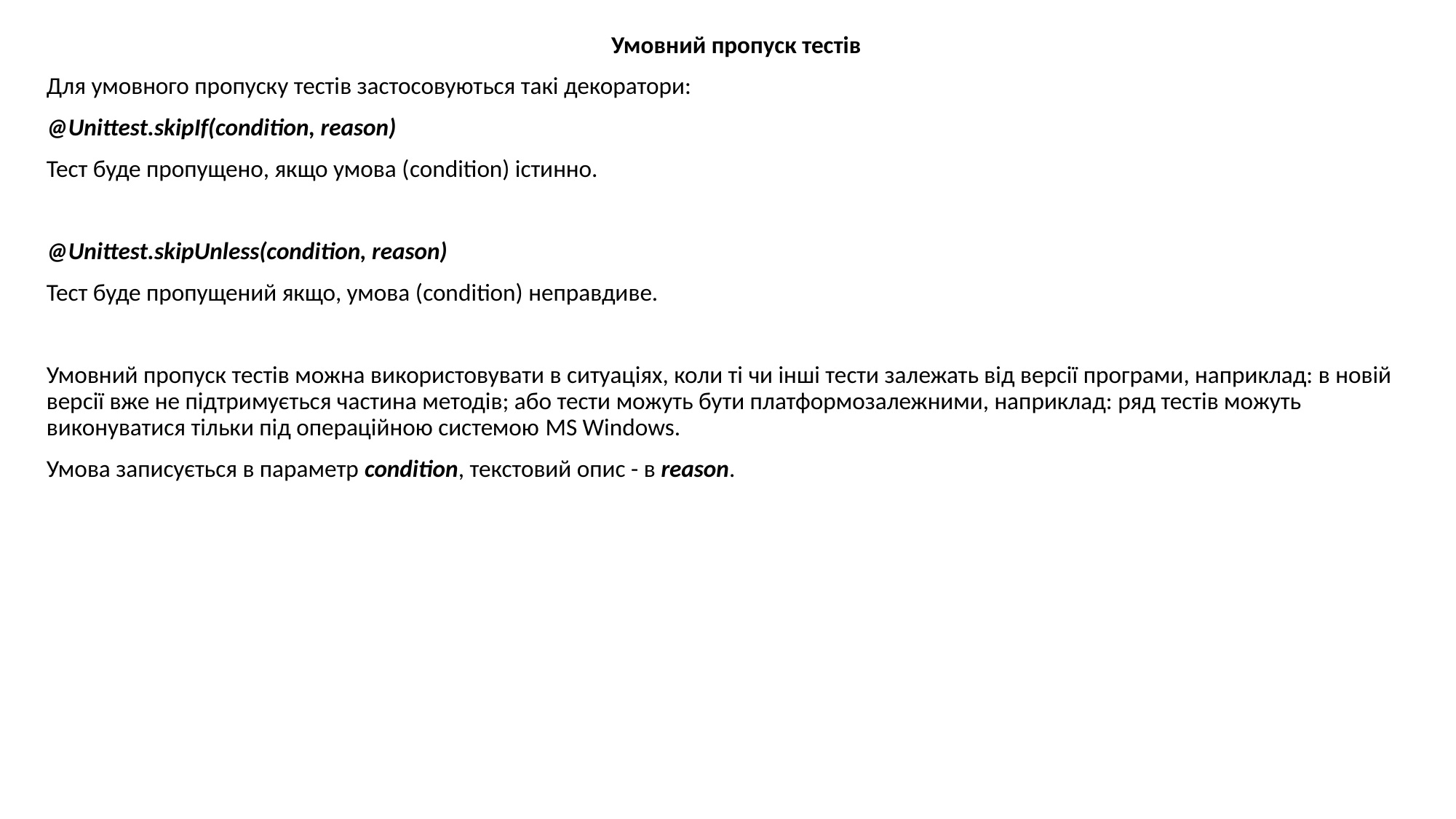

Умовний пропуск тестів
Для умовного пропуску тестів застосовуються такі декоратори:
@Unittest.skipIf(condition, reason)
Тест буде пропущено, якщо умова (condition) істинно.

@Unittest.skipUnless(condition, reason)
Тест буде пропущений якщо, умова (condition) неправдиве.

Умовний пропуск тестів можна використовувати в ситуаціях, коли ті чи інші тести залежать від версії програми, наприклад: в новій версії вже не підтримується частина методів; або тести можуть бути платформозалежними, наприклад: ряд тестів можуть виконуватися тільки під операційною системою MS Windows.
Умова записується в параметр condition, текстовий опис - в reason.